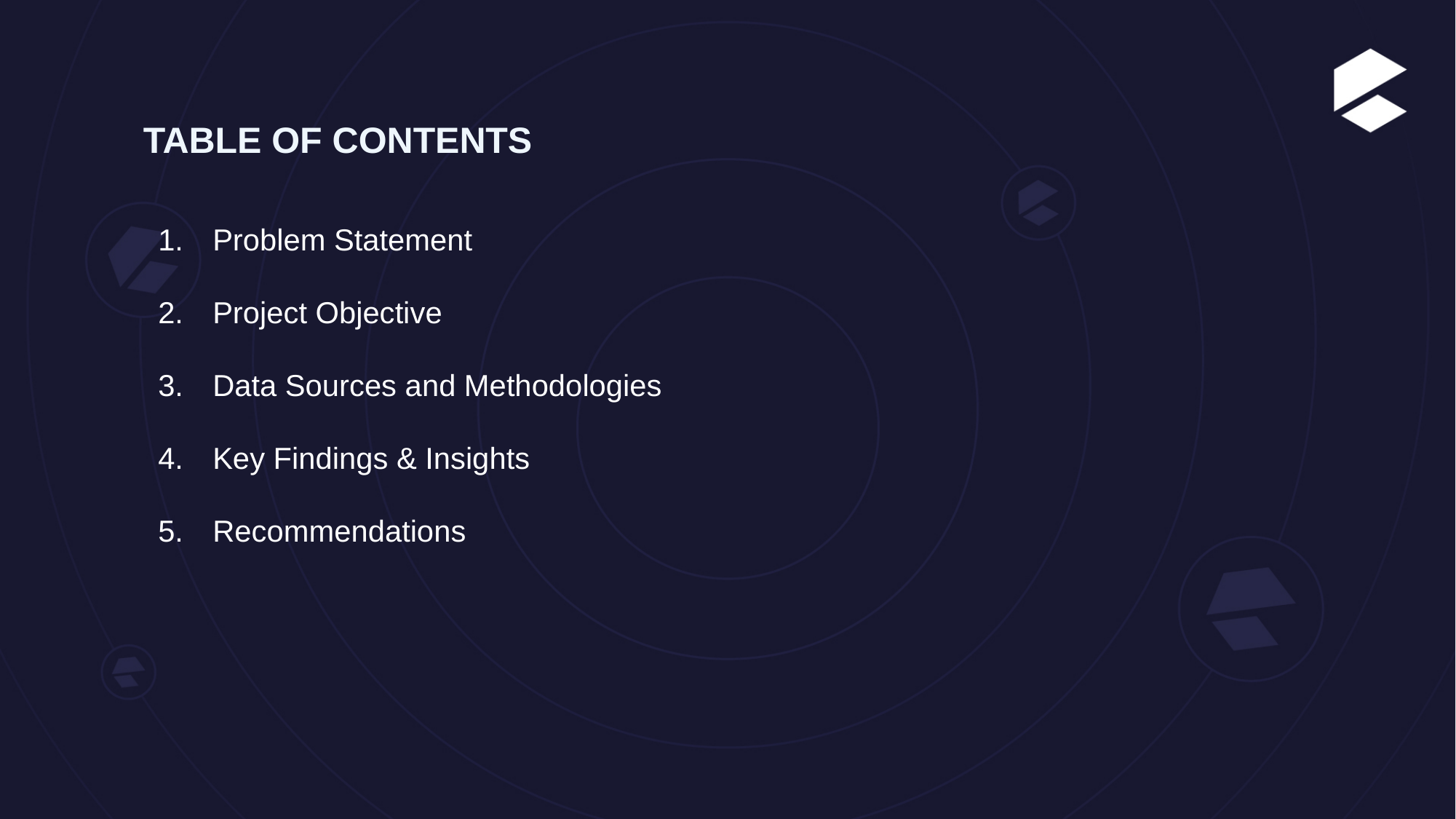

TABLE OF CONTENTS
Problem Statement
Project Objective
Data Sources and Methodologies
Key Findings & Insights
Recommendations